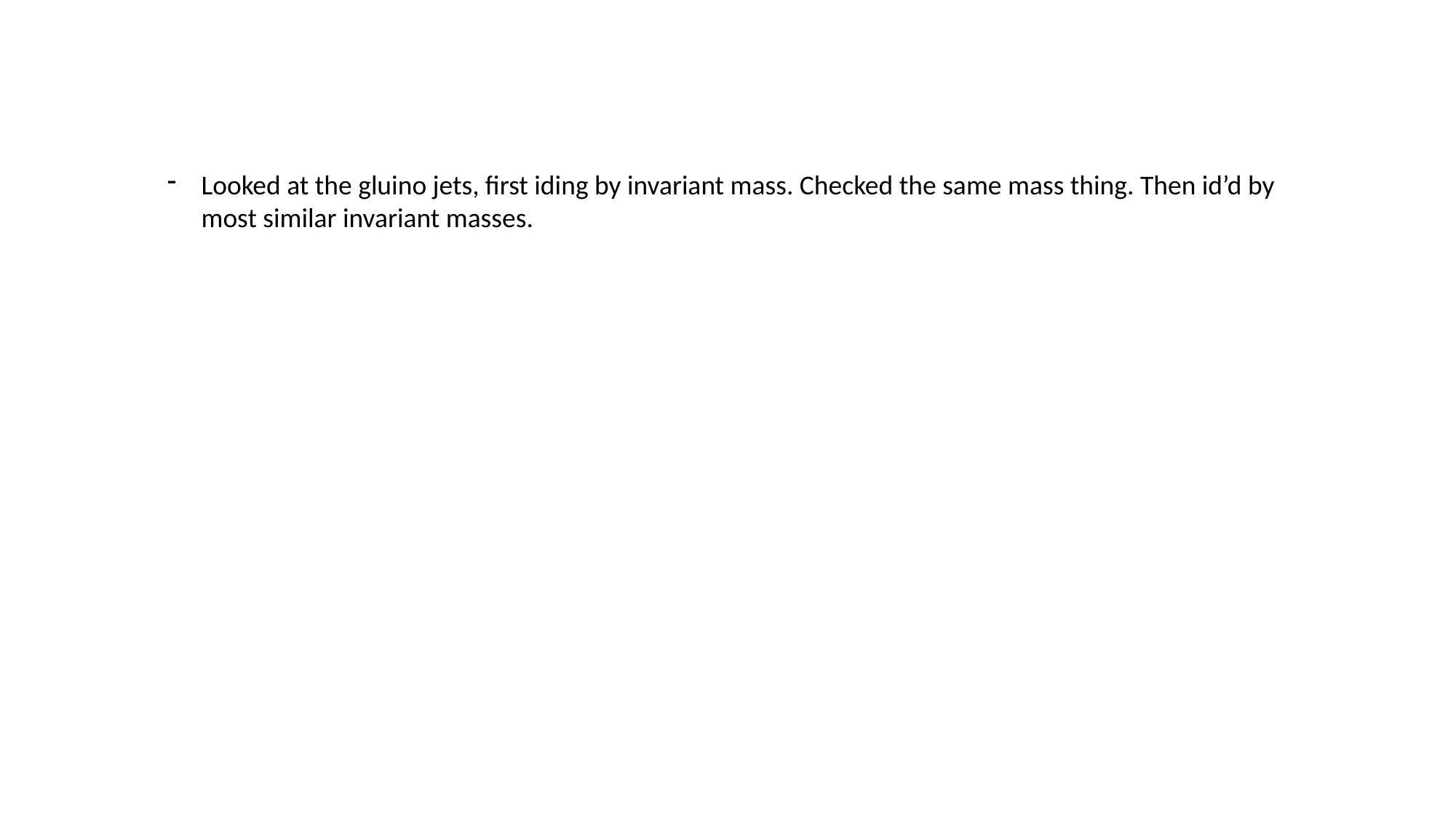

Looked at the gluino jets, first iding by invariant mass. Checked the same mass thing. Then id’d by most similar invariant masses.